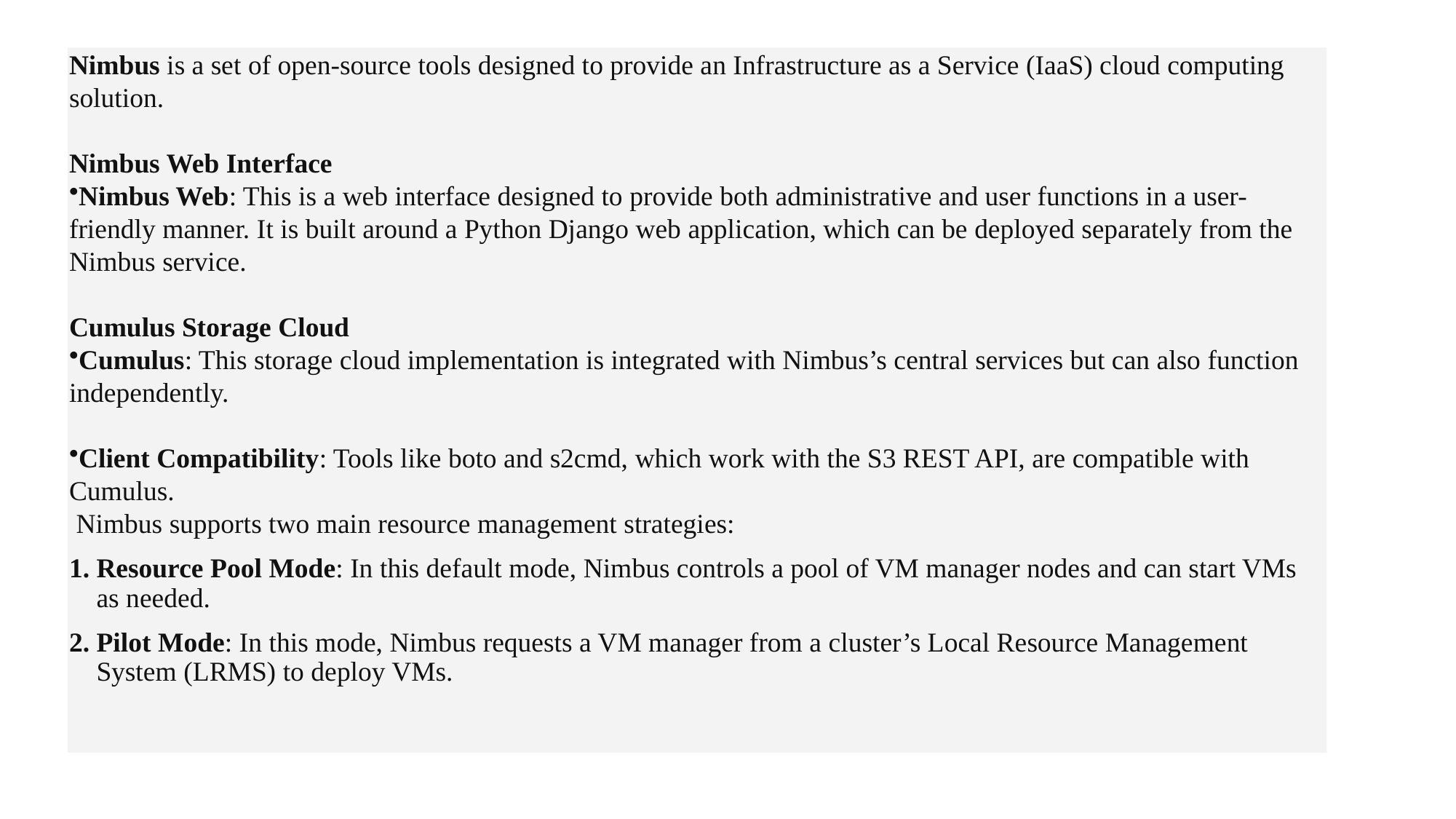

Nimbus is a set of open-source tools designed to provide an Infrastructure as a Service (IaaS) cloud computing solution.

Nimbus Web Interface
Nimbus Web: This is a web interface designed to provide both administrative and user functions in a user-friendly manner. It is built around a Python Django web application, which can be deployed separately from the Nimbus service.

Cumulus Storage Cloud
Cumulus: This storage cloud implementation is integrated with Nimbus’s central services but can also function independently.

Client Compatibility: Tools like boto and s2cmd, which work with the S3 REST API, are compatible with Cumulus.
 Nimbus supports two main resource management strategies:
Resource Pool Mode: In this default mode, Nimbus controls a pool of VM manager nodes and can start VMs as needed.
Pilot Mode: In this mode, Nimbus requests a VM manager from a cluster’s Local Resource Management System (LRMS) to deploy VMs.